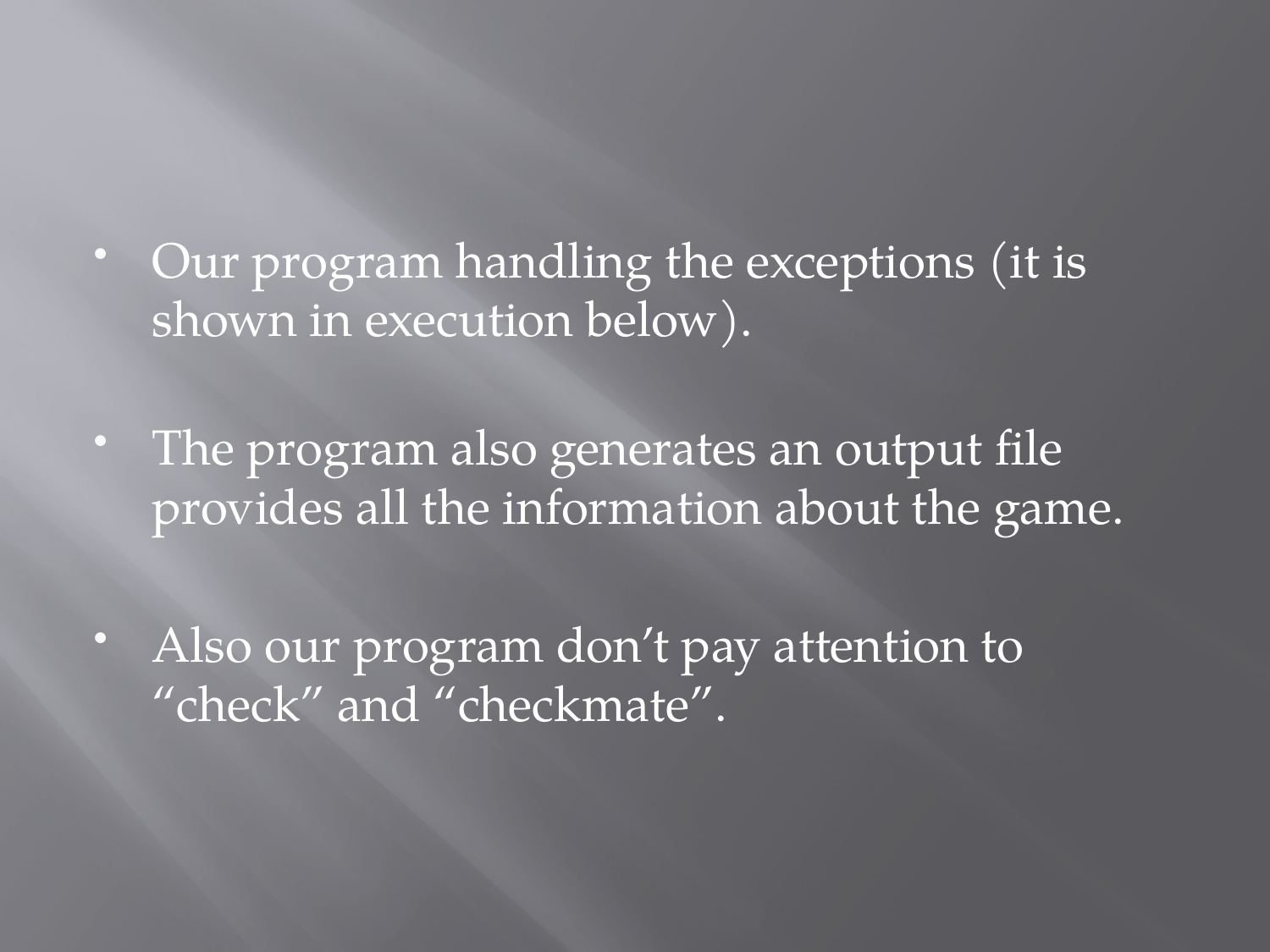

#
Our program handling the exceptions (it is shown in execution below).
The program also generates an output file provides all the information about the game.

Also our program don’t pay attention to “check” and “checkmate”.